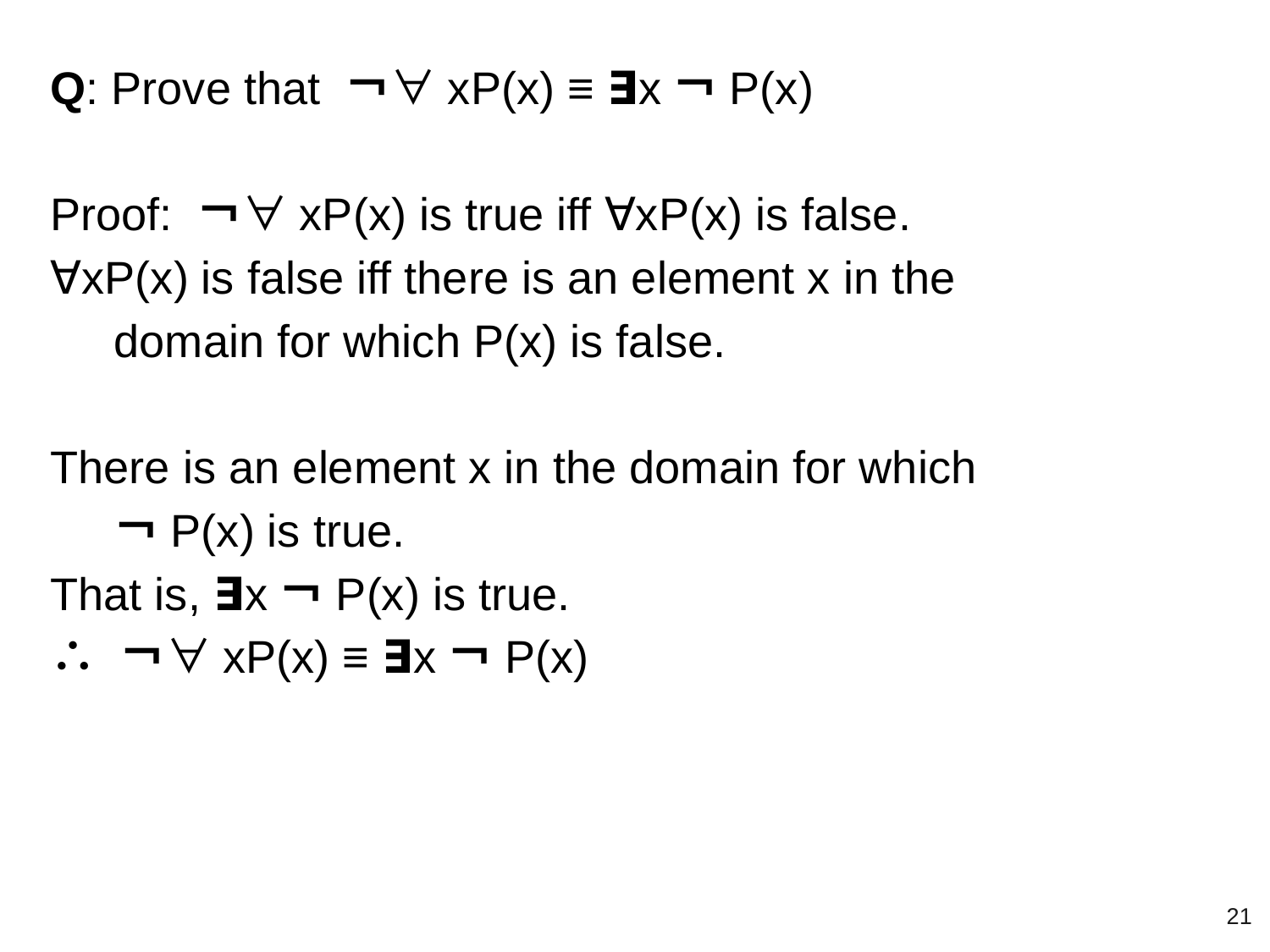

Q: Prove that ￢∀xP(x) ≡ ∃x￢P(x)

Proof: ￢∀xP(x) is true iff ∀xP(x) is false.
∀xP(x) is false iff there is an element x in the
domain for which P(x) is false.

There is an element x in the domain for which
￢P(x) is true.
That is, ∃x￢P(x) is true.
∴ ￢∀xP(x) ≡ ∃x￢P(x)
21